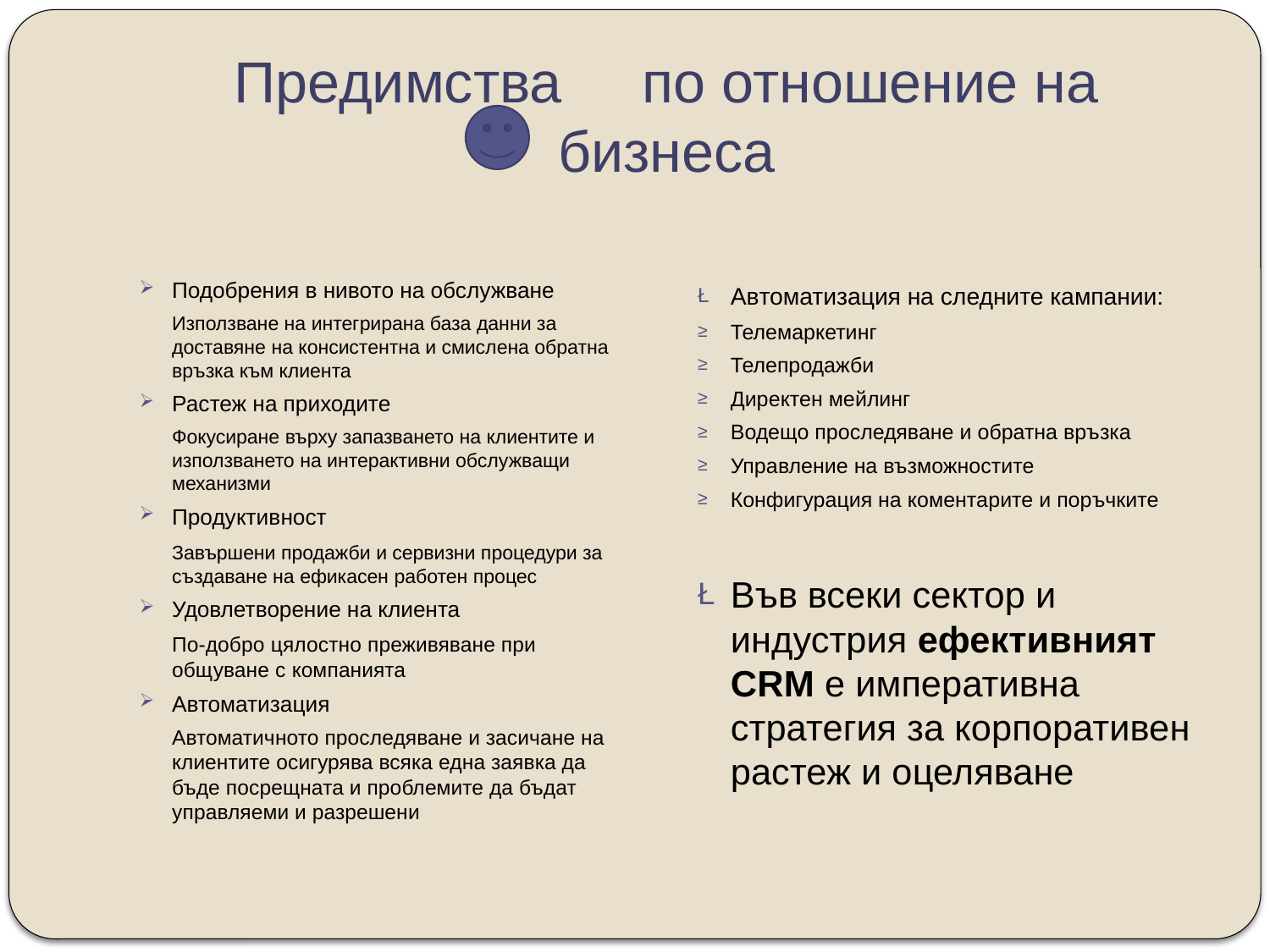

# Предимства     по отношение на бизнеса

Подобрения в нивото на обслужване
	Използване на интегрирана база данни за доставяне на консистентна и смислена обратна връзка към клиента
Растеж на приходите
	Фокусиране върху запазването на клиентите и използването на интерактивни обслужващи механизми
Продуктивност
	Завършени продажби и сервизни процедури за създаване на ефикасен работен процес
Удовлетворение на клиента
	По-добро цялостно преживяване при общуване с компанията
Автоматизация
	Автоматичното проследяване и засичане на клиентите осигурява всяка една заявка да бъде посрещната и проблемите да бъдат управляеми и разрешени

Автоматизация на следните кампании:
Телемаркетинг
Телепродажби
Директен мейлинг
Водещо проследяване и обратна връзка
Управление на възможностите
Конфигурация на коментарите и поръчките

Във всеки сектор и индустрия ефективният CRM е императивна стратегия за корпоративен растеж и оцеляване